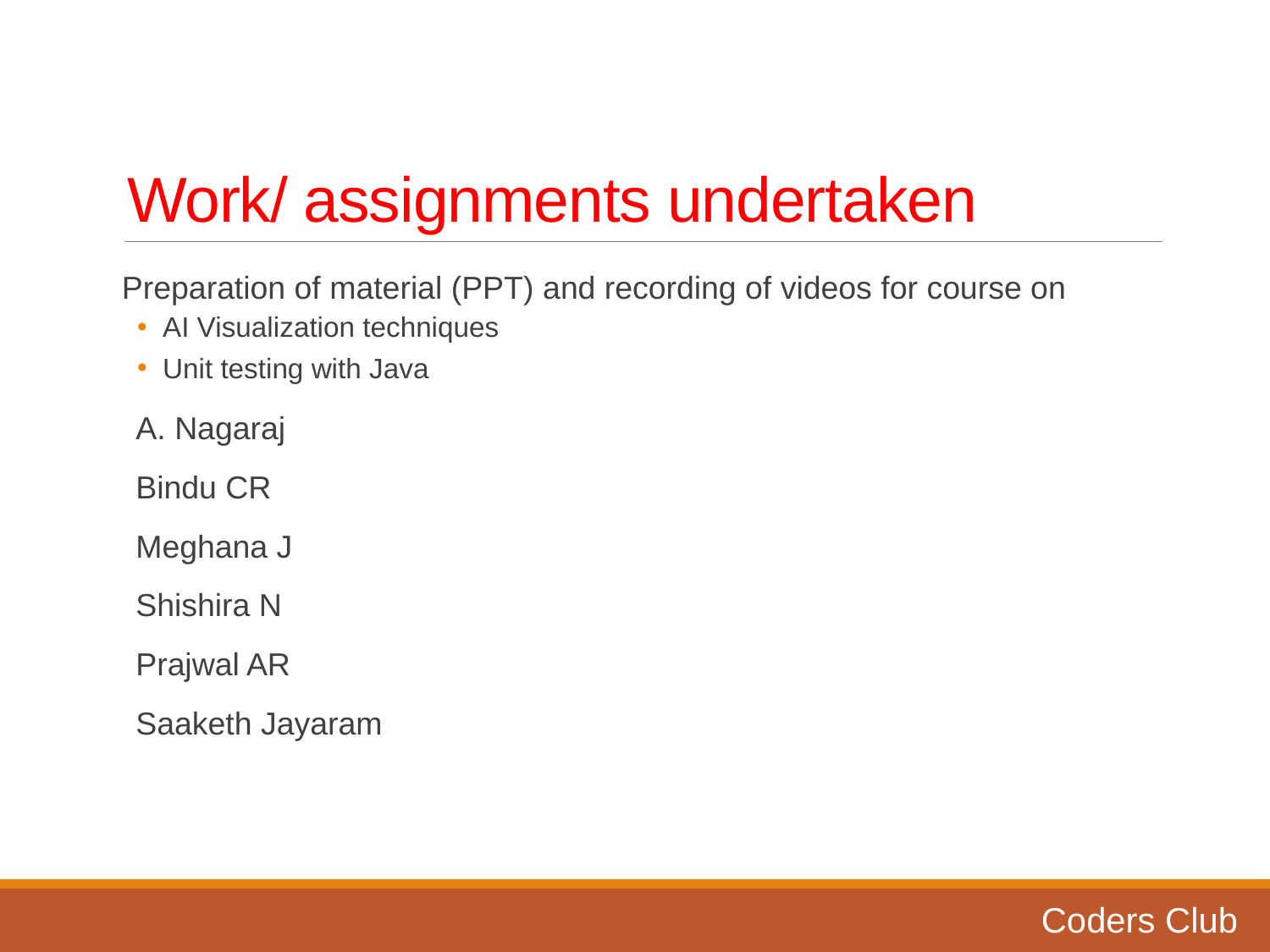

# Work/ assignments undertaken
Preparation of material (PPT) and recording of videos for course on
AI Visualization techniques
Unit testing with Java
   A. Nagaraj
   Bindu CR
   Meghana J
   Shishira N
   Prajwal AR
   Saaketh Jayaram
Coders Club